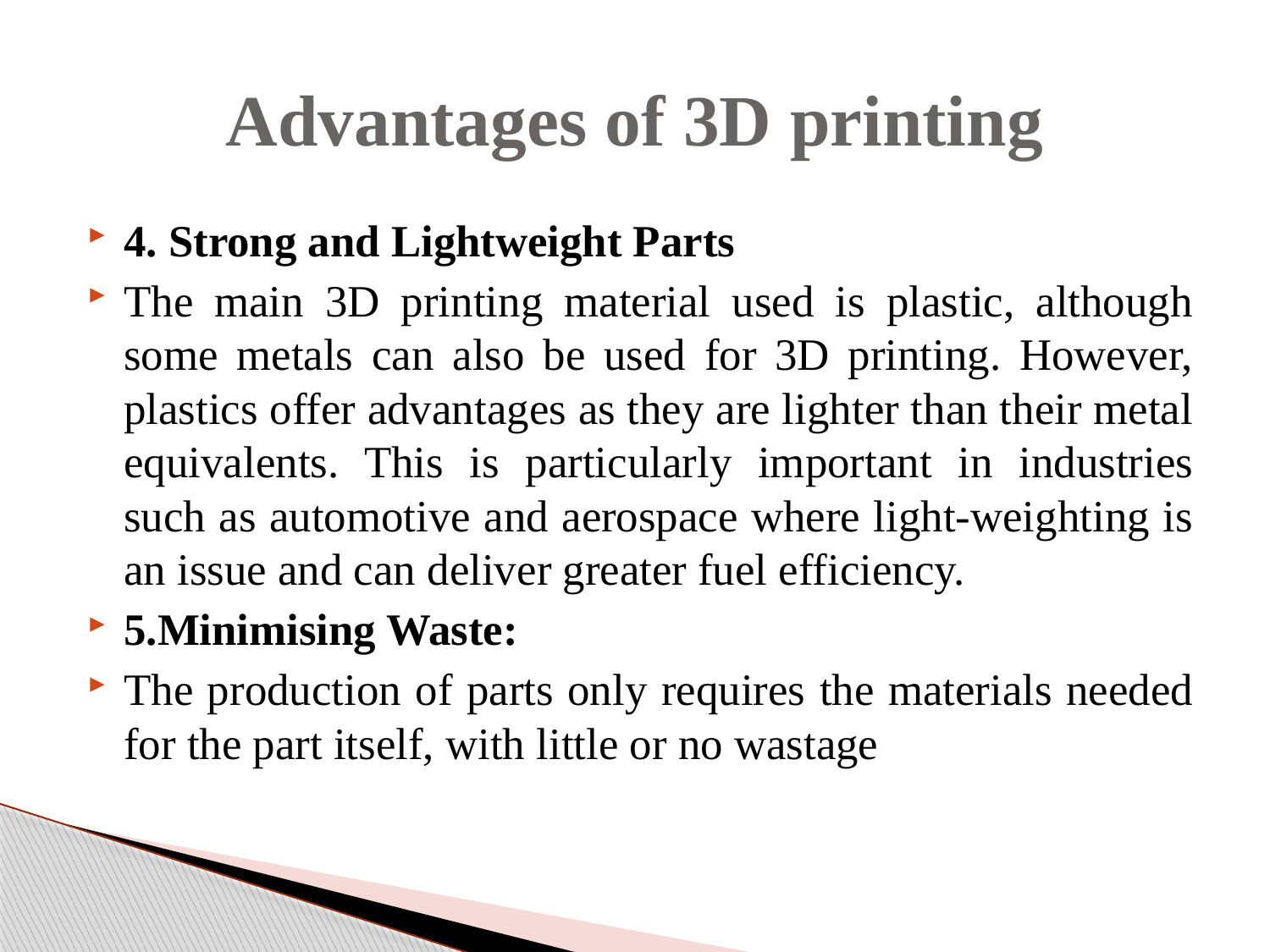

# Advantages of 3D printing
4. Strong and Lightweight Parts
The main 3D printing material used is plastic, although some metals can also be used for 3D printing. However, plastics offer advantages as they are lighter than their metal equivalents. This is particularly important in industries such as automotive and aerospace where light-weighting is an issue and can deliver greater fuel efficiency.
5.Minimising Waste:
The production of parts only requires the materials needed for the part itself, with little or no wastage